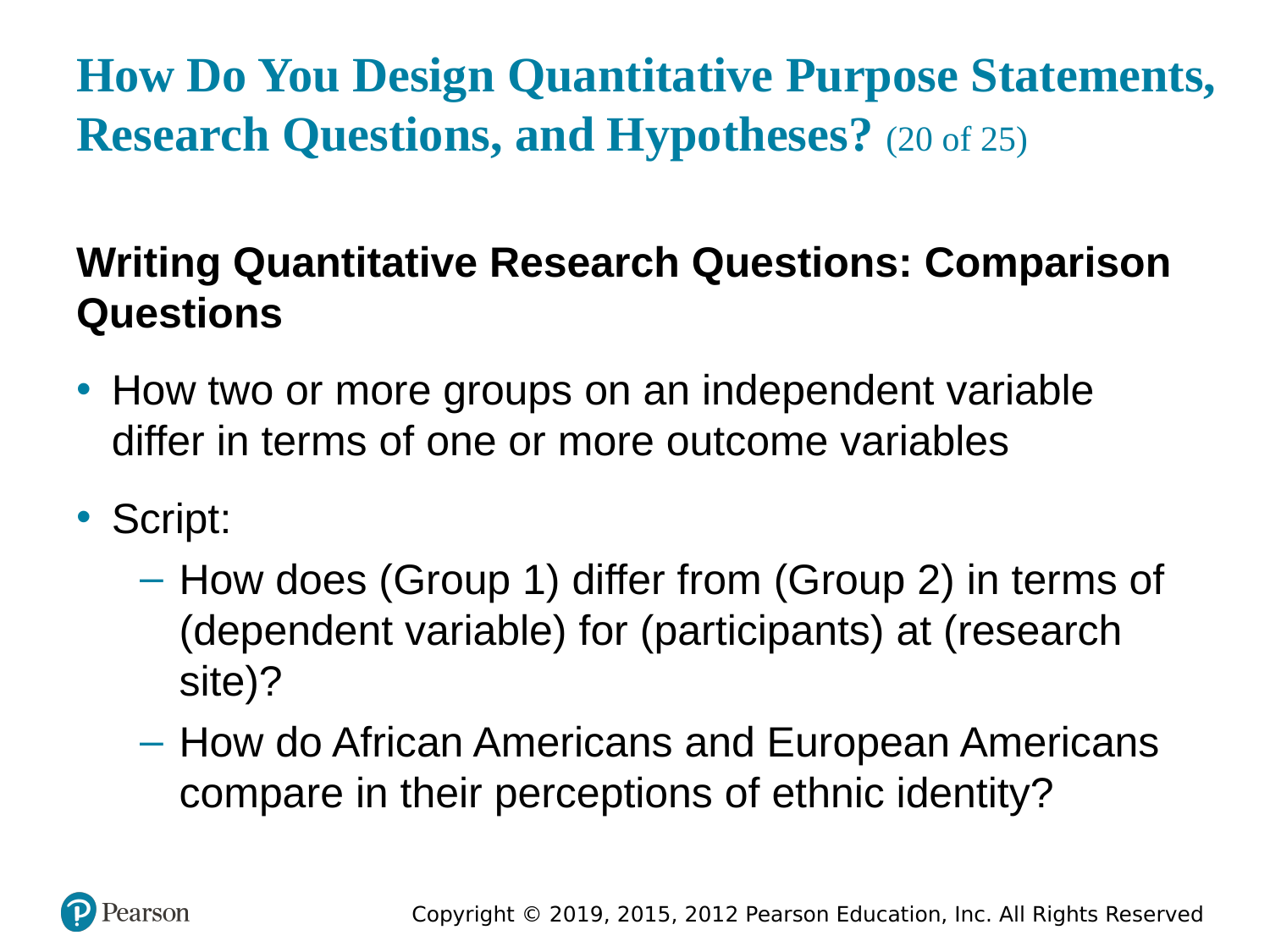

# How Do You Design Quantitative Purpose Statements, Research Questions, and Hypotheses? (20 of 25)
Writing Quantitative Research Questions: Comparison Questions
How two or more groups on an independent variable differ in terms of one or more outcome variables
Script:
How does (Group 1) differ from (Group 2) in terms of (dependent variable) for (participants) at (research site)?
How do African Americans and European Americans compare in their perceptions of ethnic identity?